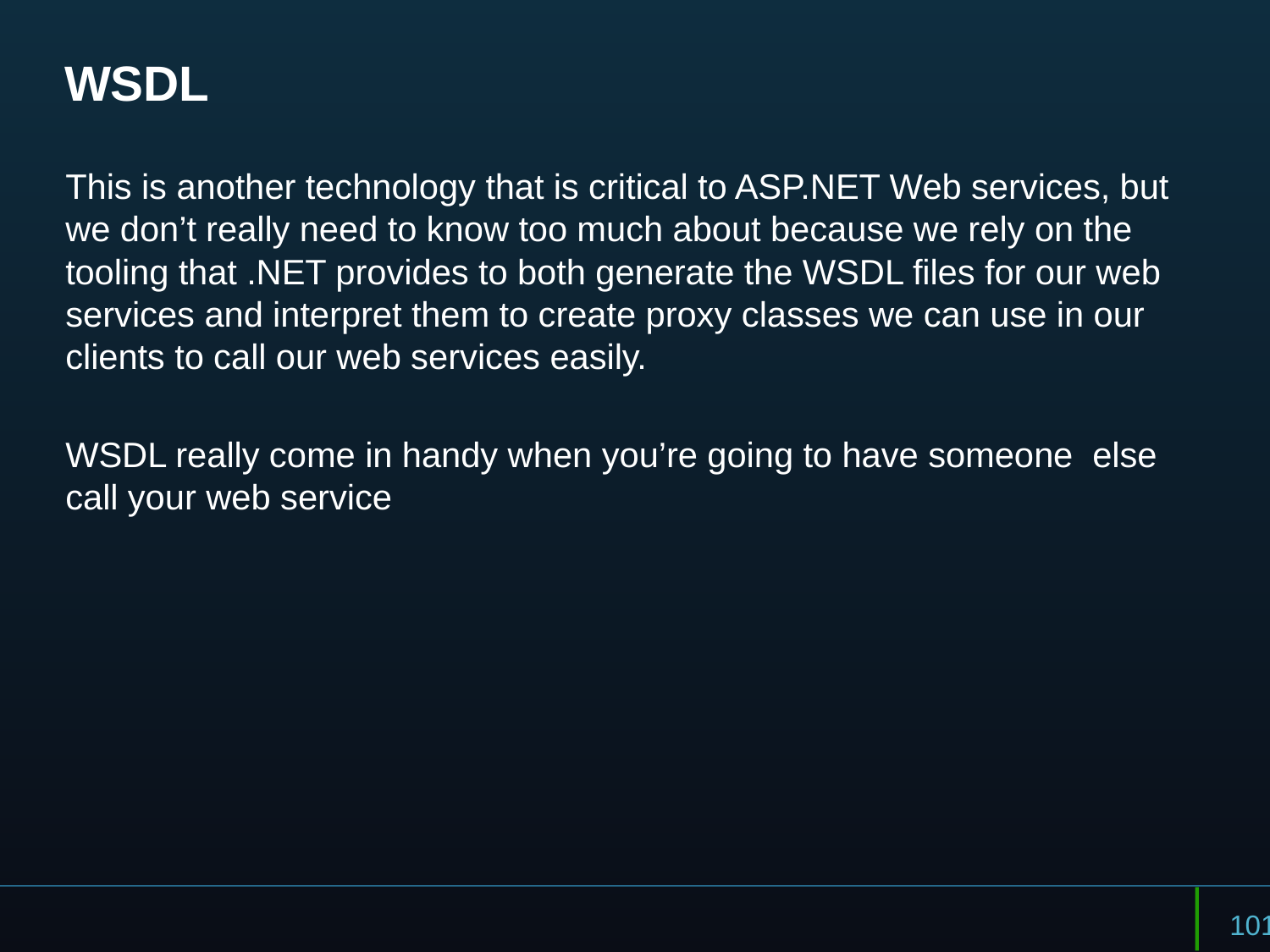

# WSDL
This is another technology that is critical to ASP.NET Web services, but we don’t really need to know too much about because we rely on the tooling that .NET provides to both generate the WSDL files for our web services and interpret them to create proxy classes we can use in our clients to call our web services easily.

WSDL really come in handy when you’re going to have someone  else call your web service
101